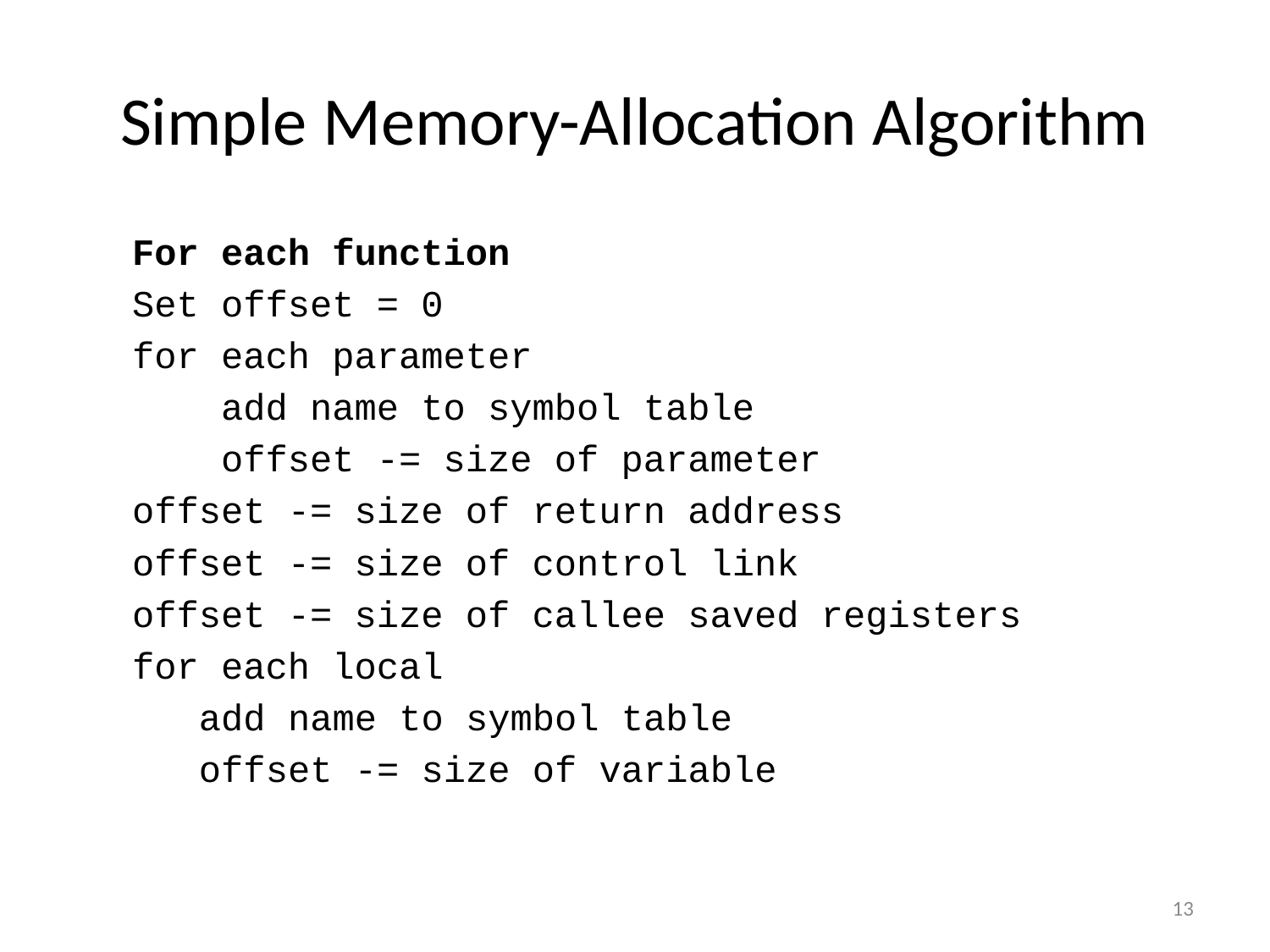

# Simple Memory-Allocation Algorithm
For each function
Set offset = 0
for each parameter
    add name to symbol table
    offset -= size of parameter
offset -= size of return address
offset -= size of control link
offset -= size of callee saved registers
for each local
   add name to symbol table
   offset -= size of variable

13